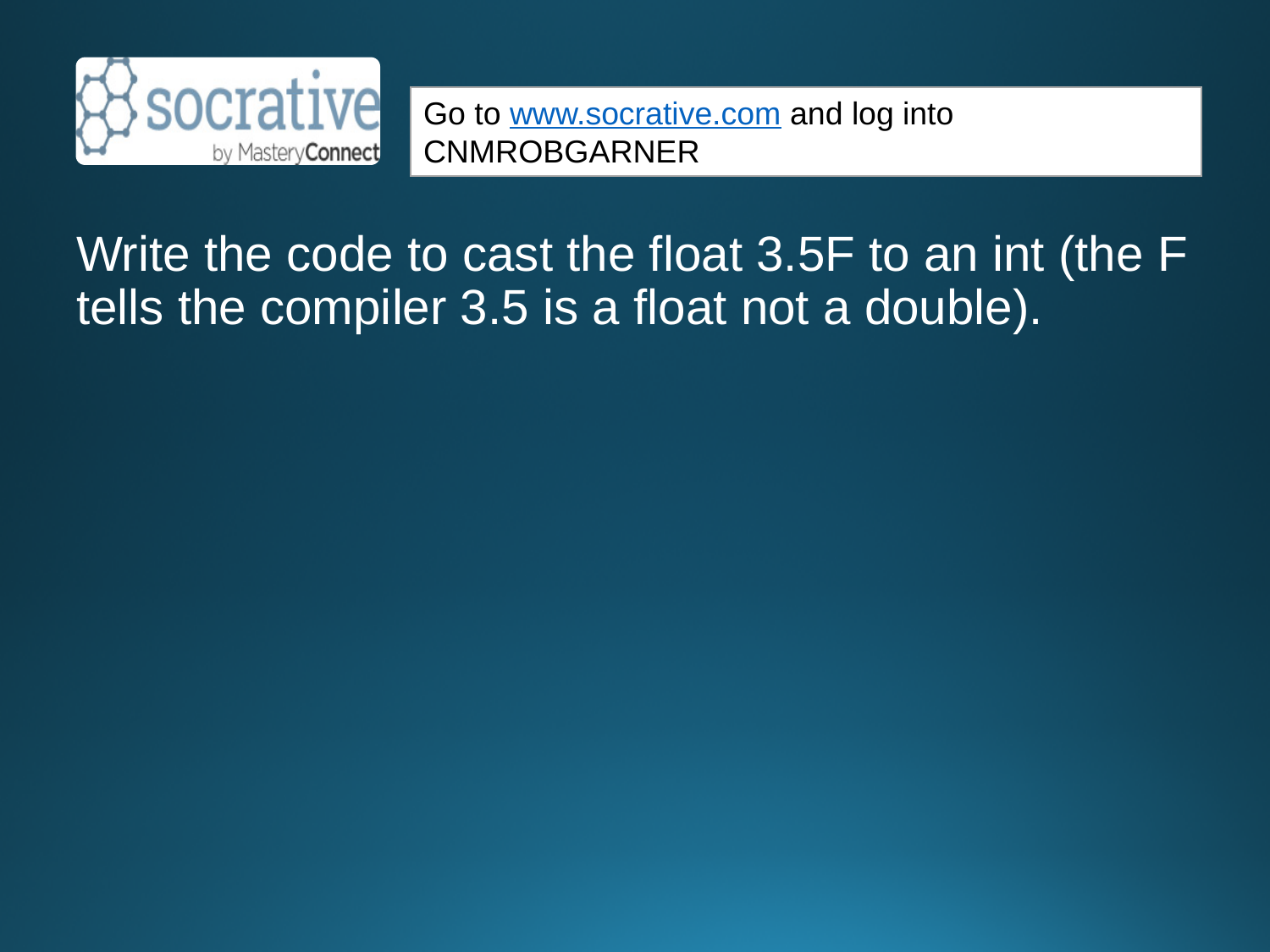

Write the code to cast the float 3.5F to an int (the F tells the compiler 3.5 is a float not a double).